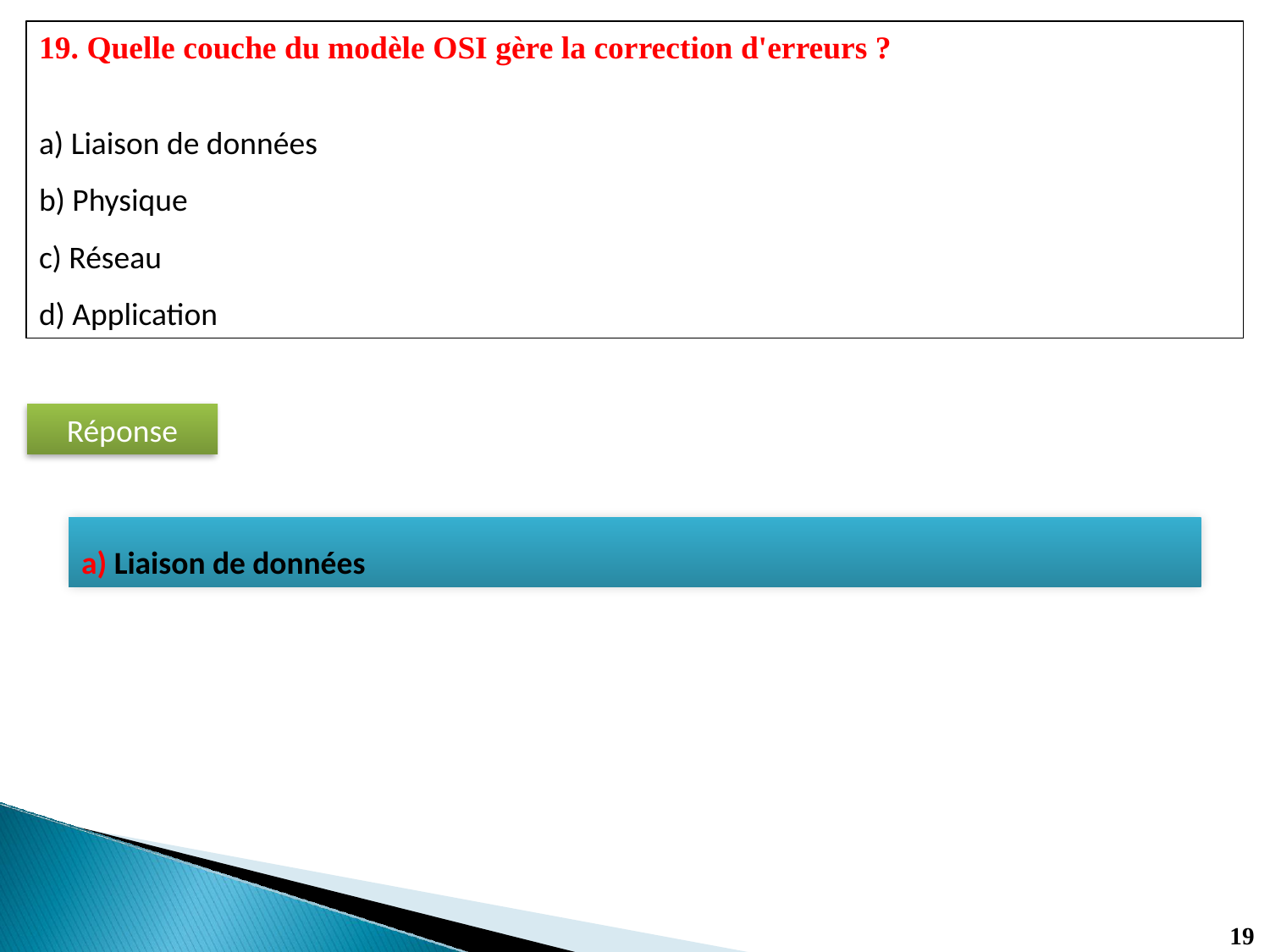

19. Quelle couche du modèle OSI gère la correction d'erreurs ?

a) Liaison de données
b) Physique
c) Réseau
d) Application
Réponse
a) Liaison de données
19